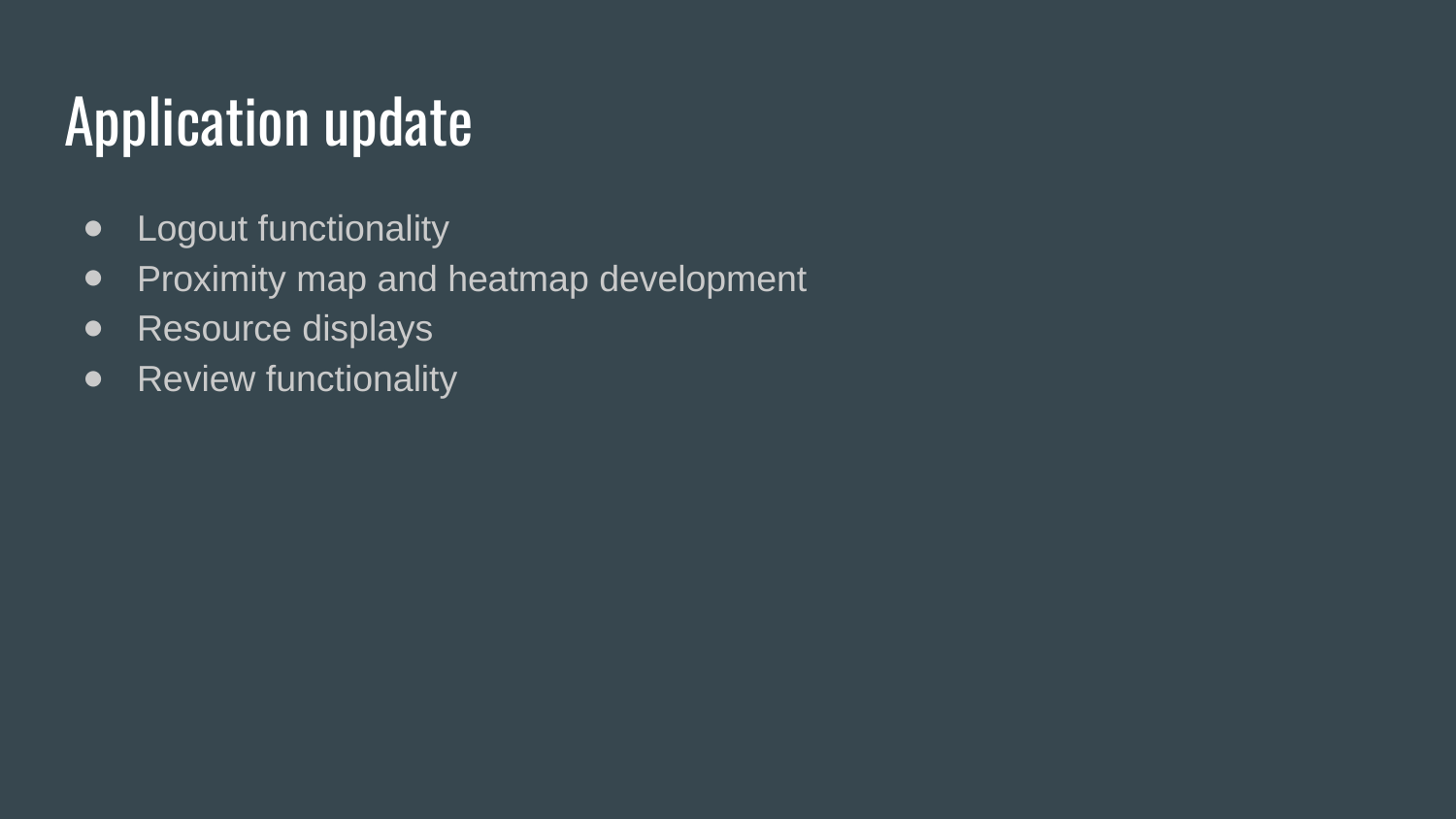

# Application update
Logout functionality
Proximity map and heatmap development
Resource displays
Review functionality